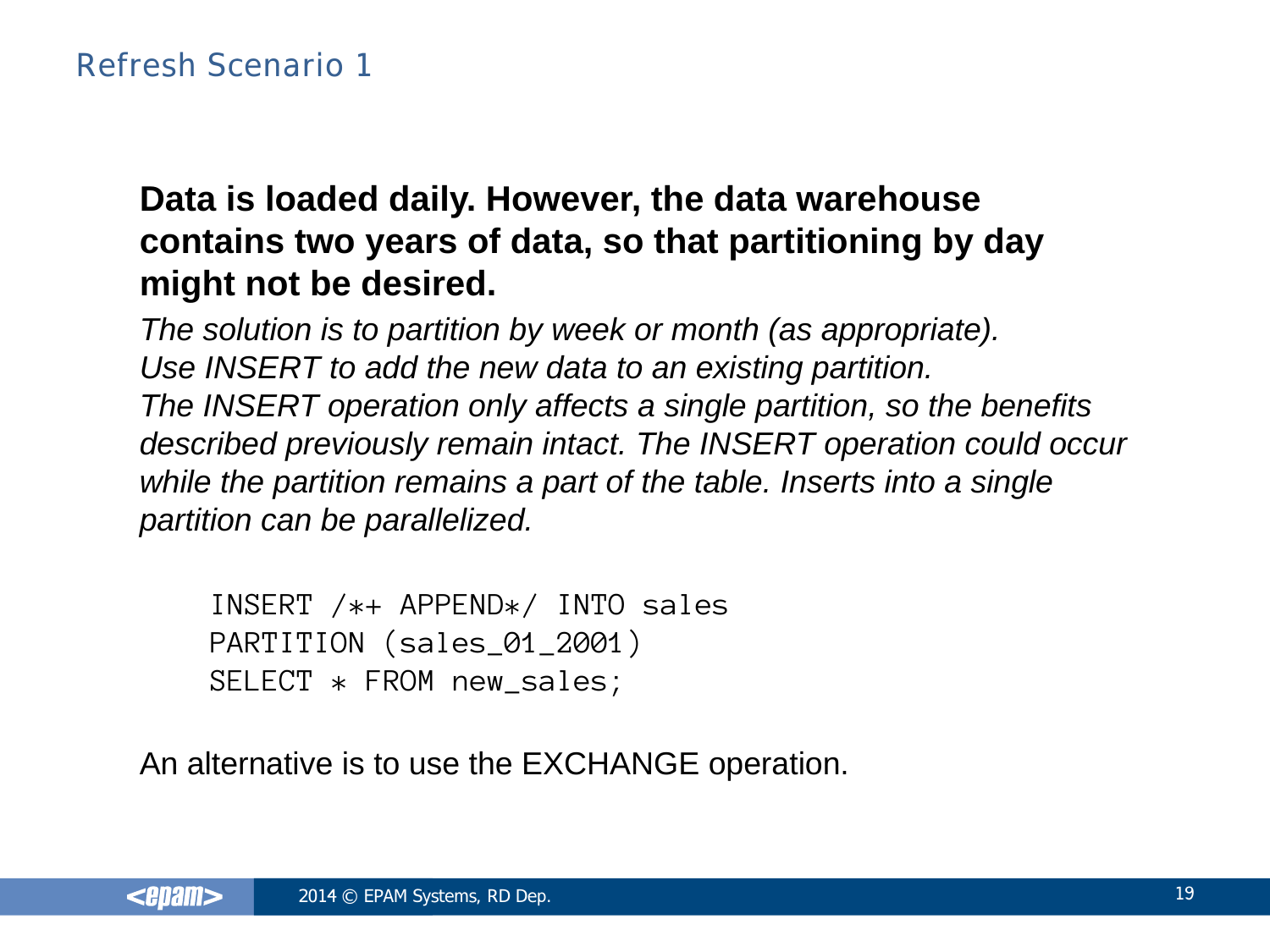

# Refresh Scenario 1
Data is loaded daily. However, the data warehouse contains two years of data, so that partitioning by day might not be desired.
The solution is to partition by week or month (as appropriate). Use INSERT to add the new data to an existing partition. The INSERT operation only affects a single partition, so the benefits described previously remain intact. The INSERT operation could occur while the partition remains a part of the table. Inserts into a single partition can be parallelized.

INSERT /*+ APPEND*/ INTO sales
PARTITION (sales_01_2001)
SELECT * FROM new_sales;

An alternative is to use the EXCHANGE operation.
19
2014 © EPAM Systems, RD Dep.